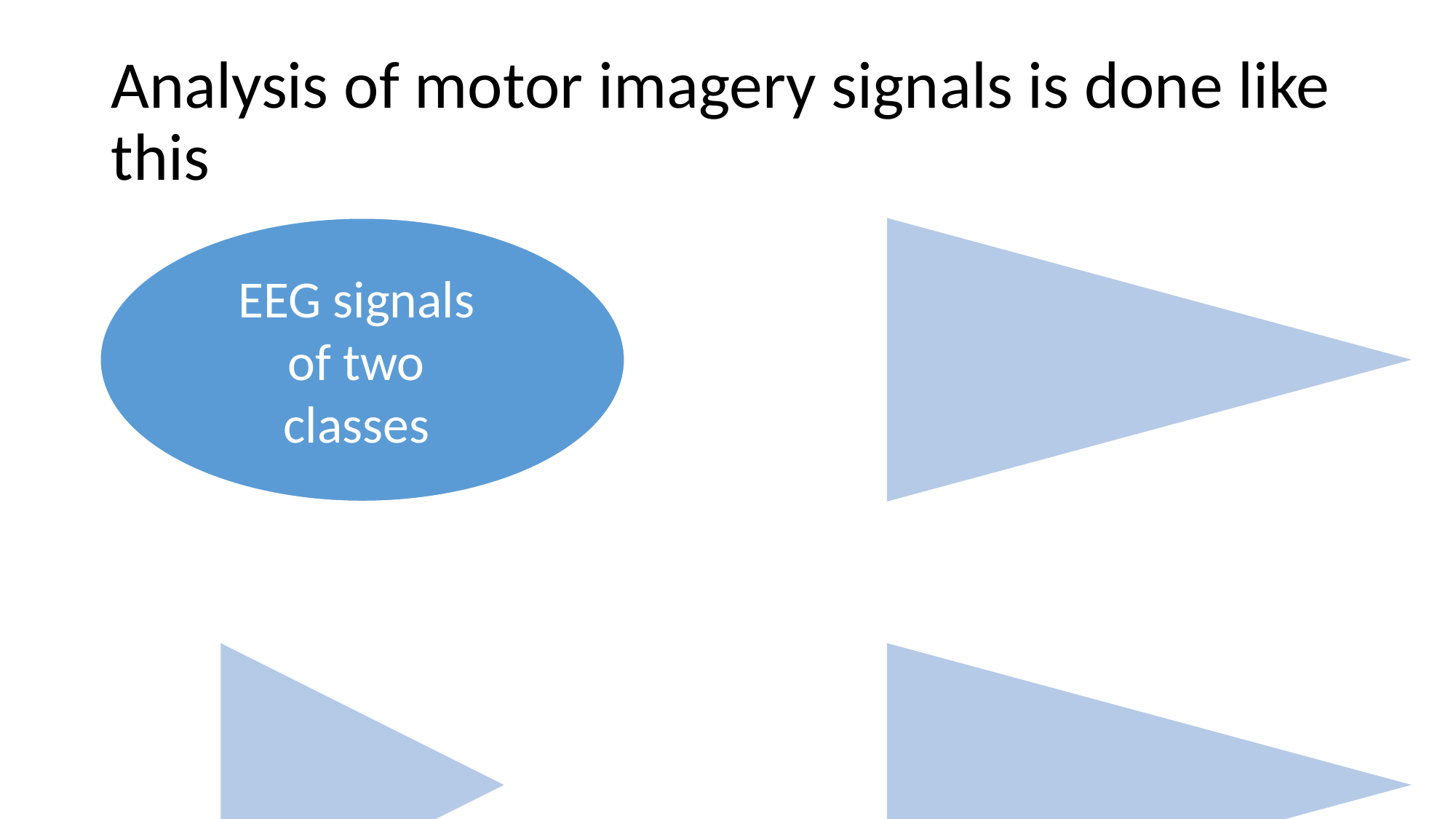

# Analysis of motor imagery signals is done like this
EEG signals
of two
classes